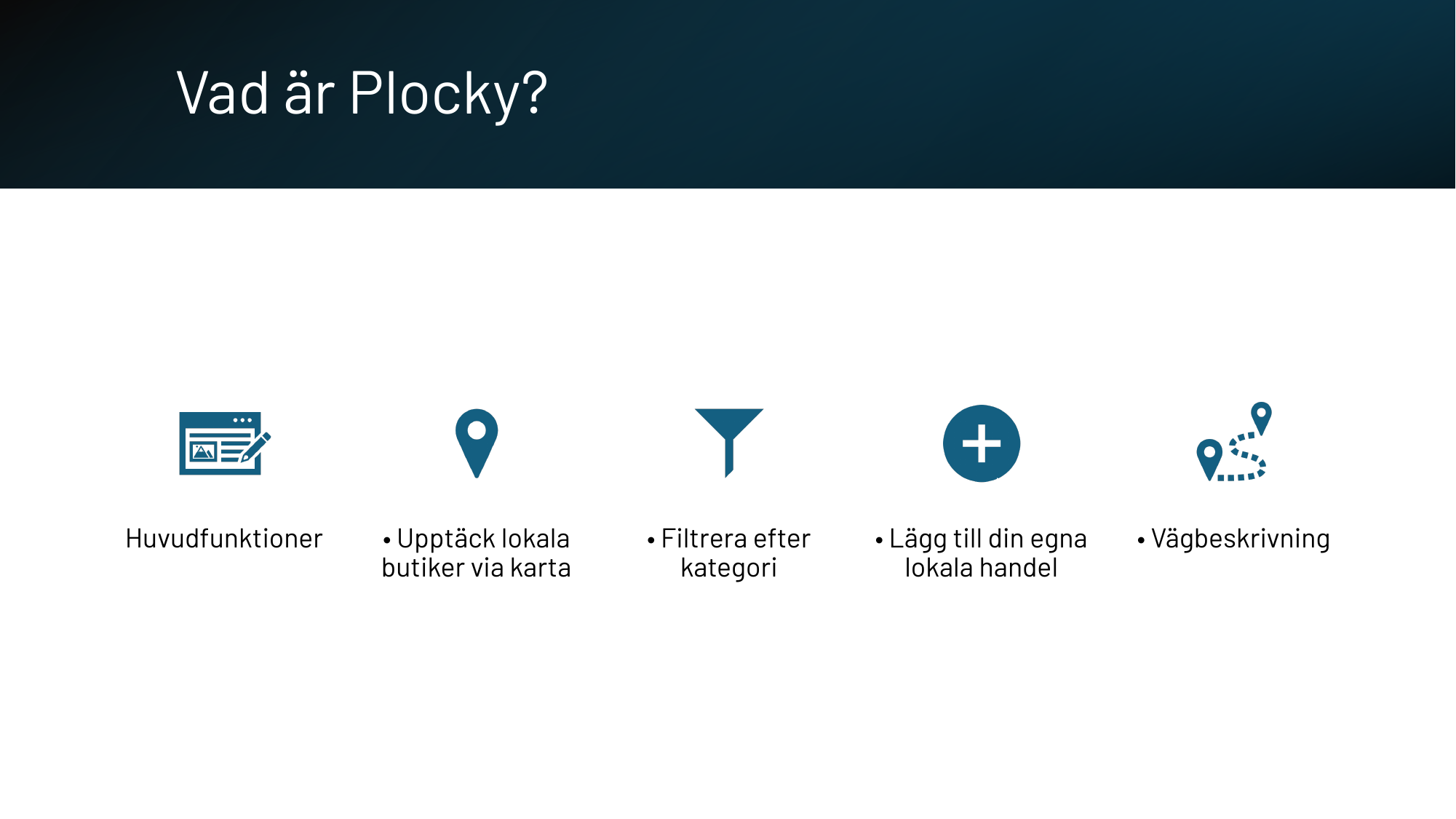

# Vad är Plocky?
Huvudfunktioner
• Upptäck lokala butiker via karta
• Filtrera efter kategori
• Lägg till din egna lokala handel
• Vägbeskrivning